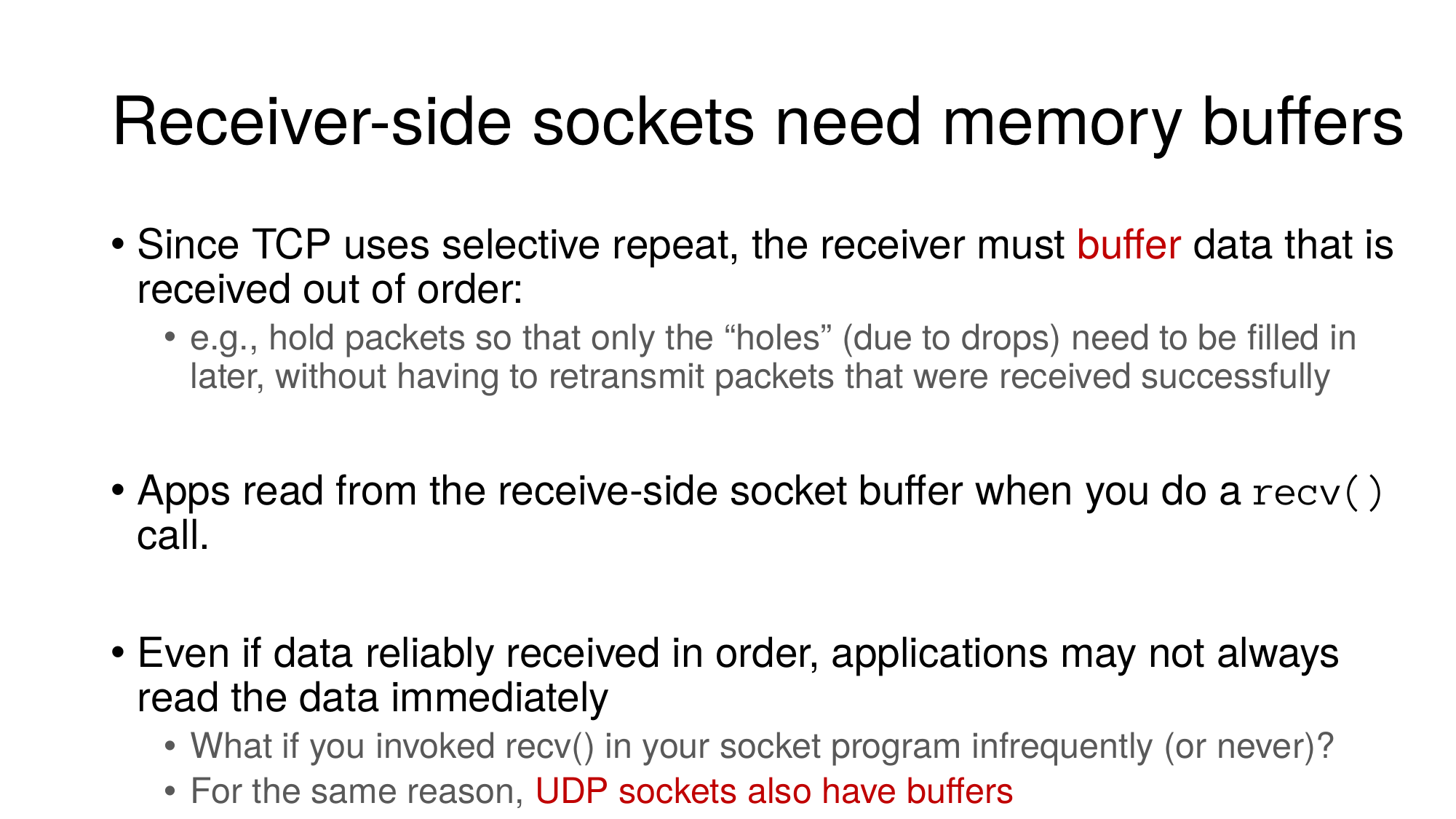

# Receiver-side sockets need memory buffers
Since TCP uses selective repeat, the receiver must buffer data that is received out of order:
e.g., hold packets so that only the “holes” (due to drops) need to be filled in later, without having to retransmit packets that were received successfully

Apps read from the receive-side socket buffer when you do a recv() call.

Even if data reliably received in order, applications may not always read the data immediately
What if you invoked recv() in your socket program infrequently (or never)?
For the same reason, UDP sockets also have buffers